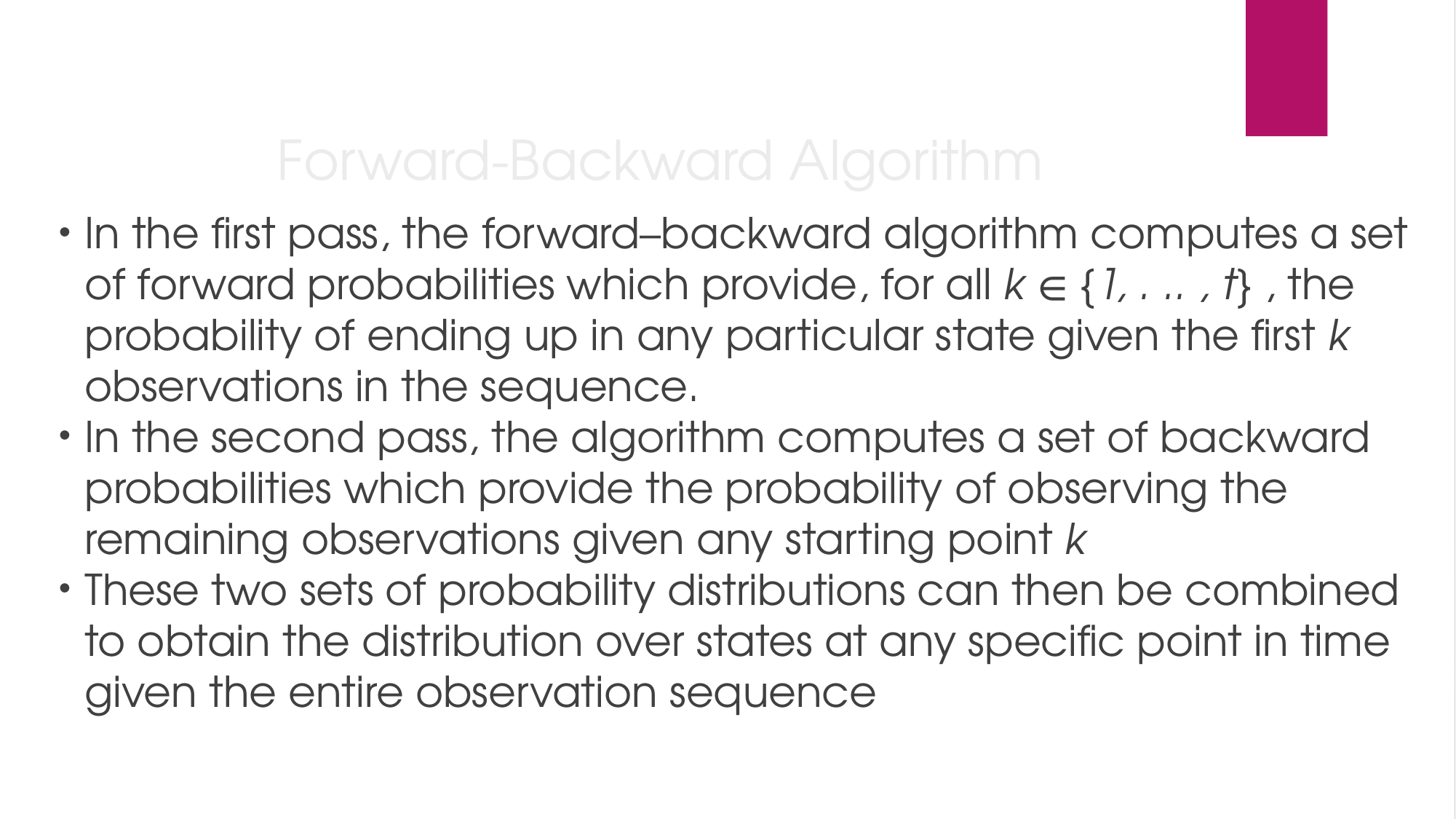

Forward-Backward Algorithm
In the first pass, the forward–backward algorithm computes a set of forward probabilities which provide, for all k ∈ {1, . .. , t} , the probability of ending up in any particular state given the first k observations in the sequence.
In the second pass, the algorithm computes a set of backward probabilities which provide the probability of observing the remaining observations given any starting point k
These two sets of probability distributions can then be combined to obtain the distribution over states at any specific point in time given the entire observation sequence